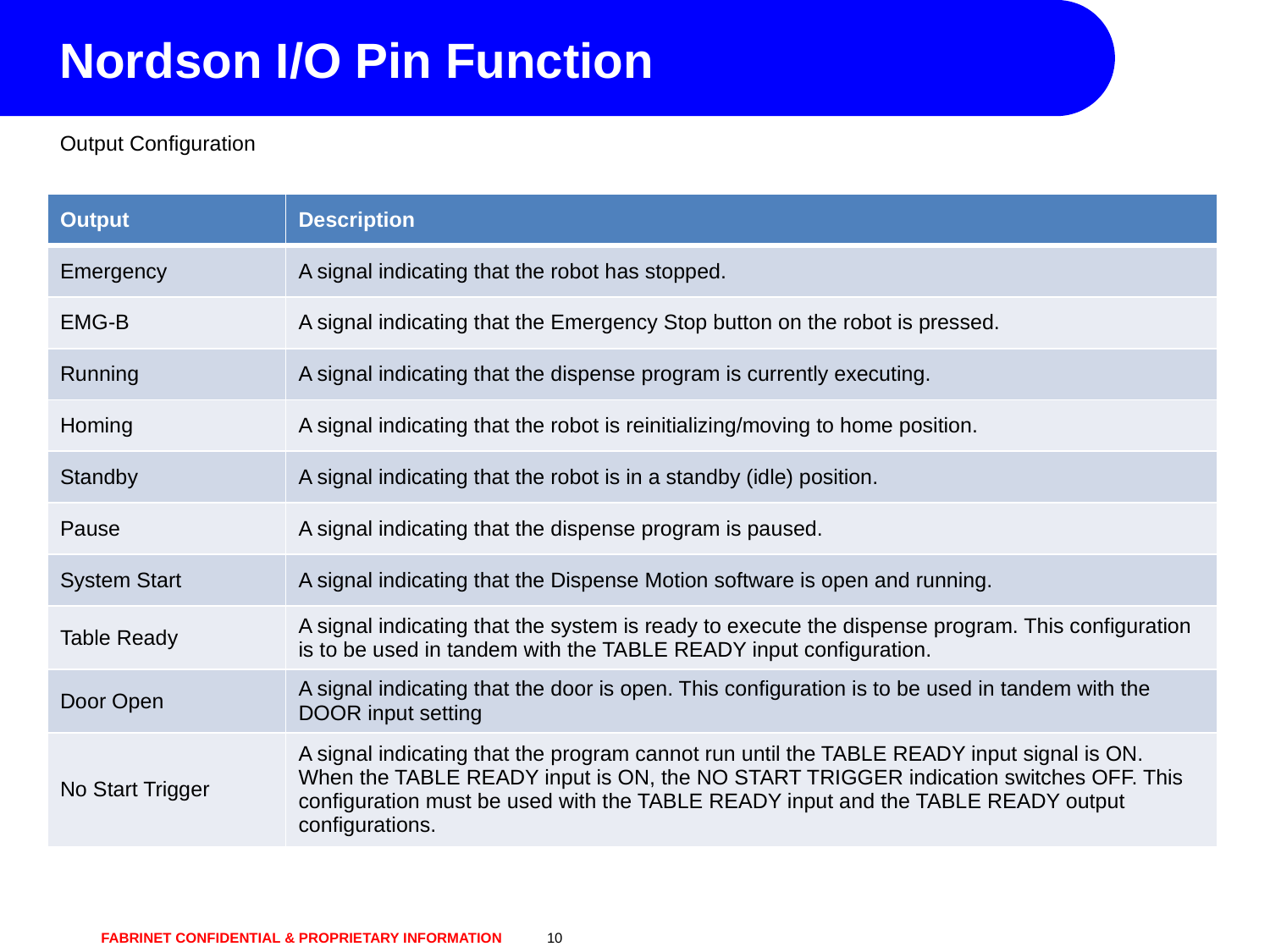

Nordson I/O Pin Function
Output Configuration
| Output | Description |
| --- | --- |
| Emergency | A signal indicating that the robot has stopped. |
| EMG-B | A signal indicating that the Emergency Stop button on the robot is pressed. |
| Running | A signal indicating that the dispense program is currently executing. |
| Homing | A signal indicating that the robot is reinitializing/moving to home position. |
| Standby | A signal indicating that the robot is in a standby (idle) position. |
| Pause | A signal indicating that the dispense program is paused. |
| System Start | A signal indicating that the Dispense Motion software is open and running. |
| Table Ready | A signal indicating that the system is ready to execute the dispense program. This configuration is to be used in tandem with the TABLE READY input configuration. |
| Door Open | A signal indicating that the door is open. This configuration is to be used in tandem with the DOOR input setting |
| No Start Trigger | A signal indicating that the program cannot run until the TABLE READY input signal is ON. When the TABLE READY input is ON, the NO START TRIGGER indication switches OFF. This configuration must be used with the TABLE READY input and the TABLE READY output configurations. |